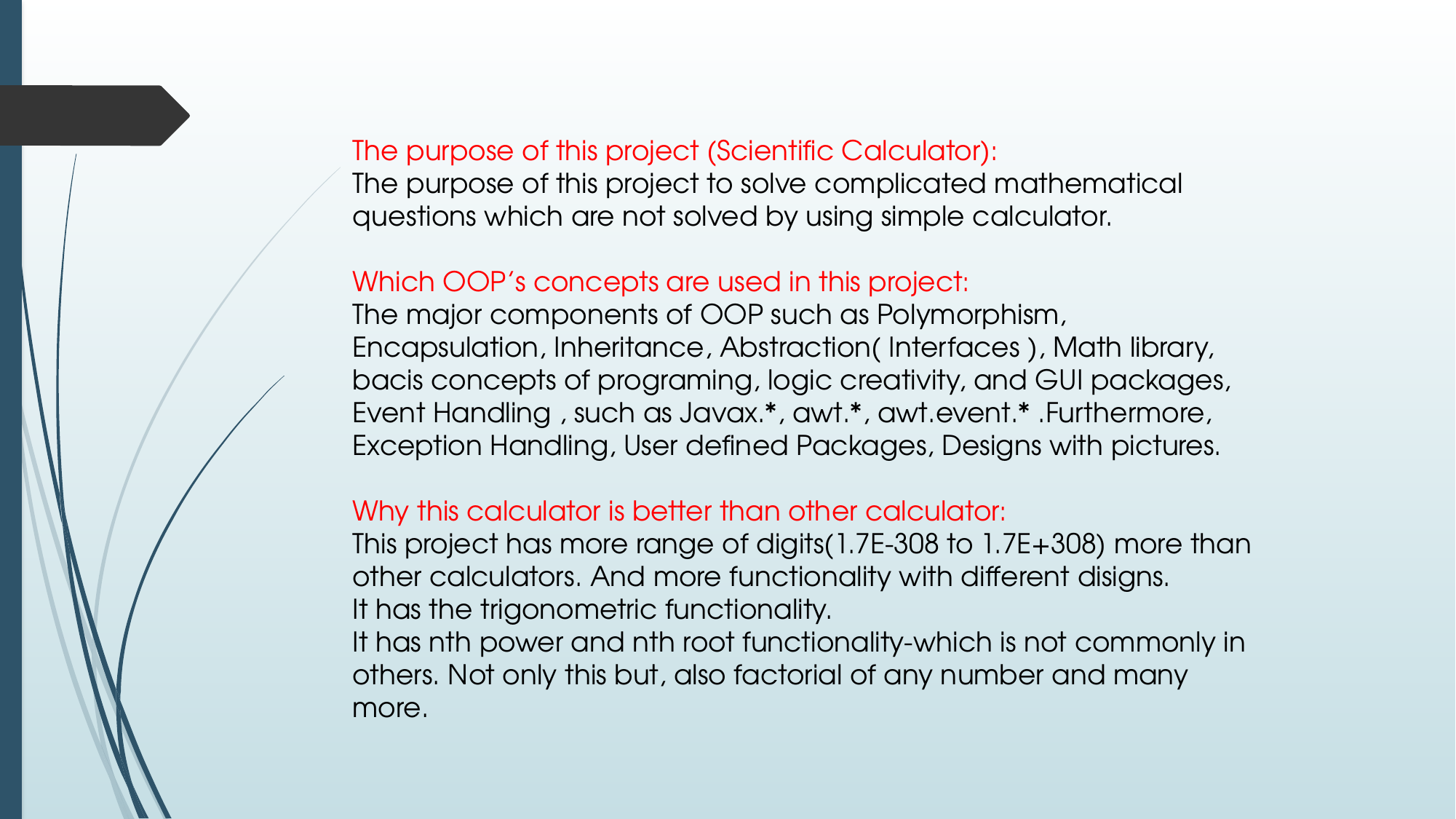

The purpose of this project (Scientific Calculator):
The purpose of this project to solve complicated mathematical questions which are not solved by using simple calculator.

Which OOP’s concepts are used in this project:
The major components of OOP such as Polymorphism, Encapsulation, Inheritance, Abstraction( Interfaces ), Math library, bacis concepts of programing, logic creativity, and GUI packages, Event Handling , such as Javax.*, awt.*, awt.event.* .Furthermore, Exception Handling, User defined Packages, Designs with pictures.

Why this calculator is better than other calculator:
This project has more range of digits(1.7E-308 to 1.7E+308) more than other calculators. And more functionality with different disigns.
It has the trigonometric functionality.
It has nth power and nth root functionality-which is not commonly in others. Not only this but, also factorial of any number and many more.